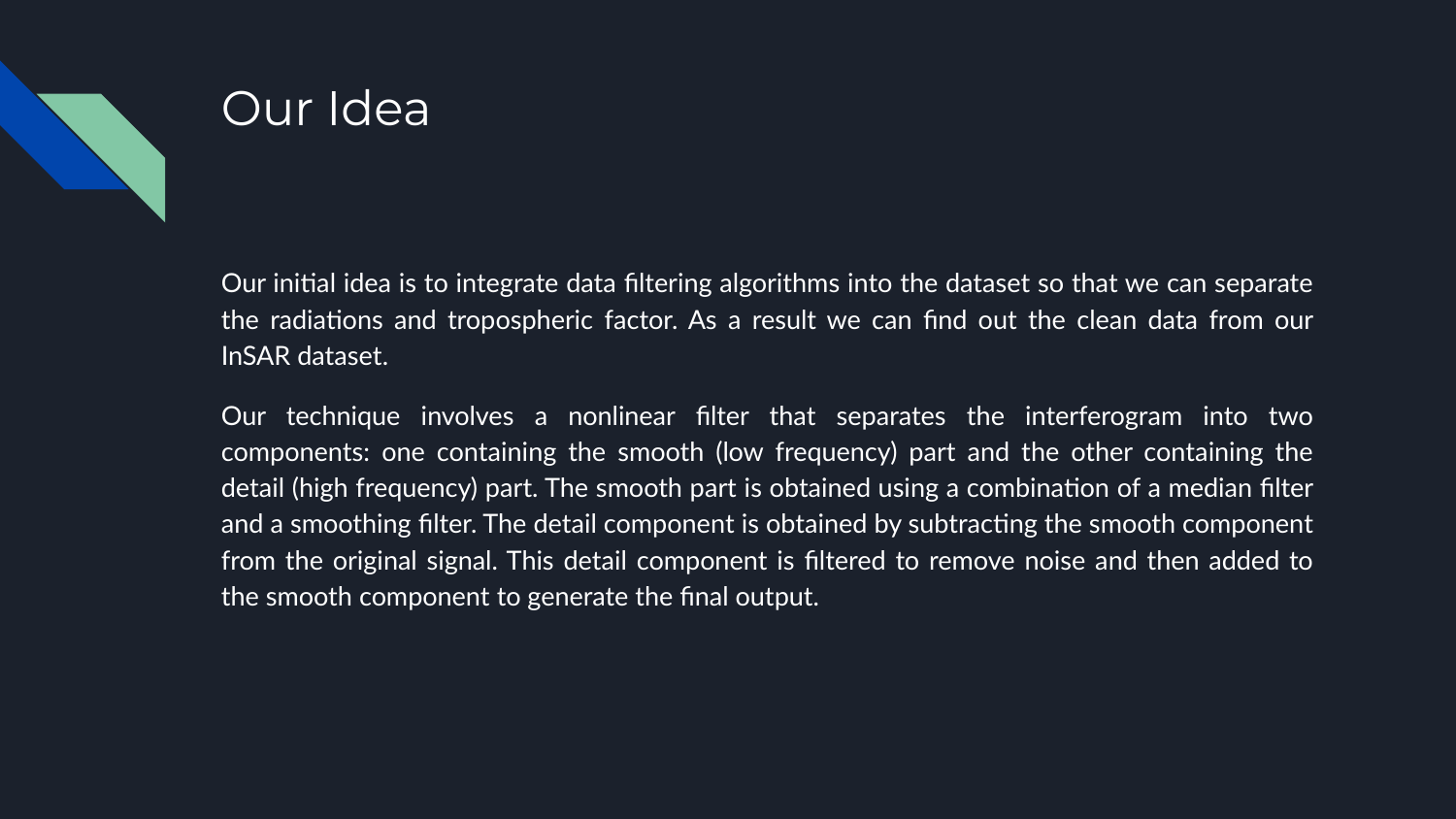

# Our Idea
Our initial idea is to integrate data filtering algorithms into the dataset so that we can separate the radiations and tropospheric factor. As a result we can find out the clean data from our InSAR dataset.
Our technique involves a nonlinear filter that separates the interferogram into two components: one containing the smooth (low frequency) part and the other containing the detail (high frequency) part. The smooth part is obtained using a combination of a median filter and a smoothing filter. The detail component is obtained by subtracting the smooth component from the original signal. This detail component is filtered to remove noise and then added to the smooth component to generate the final output.